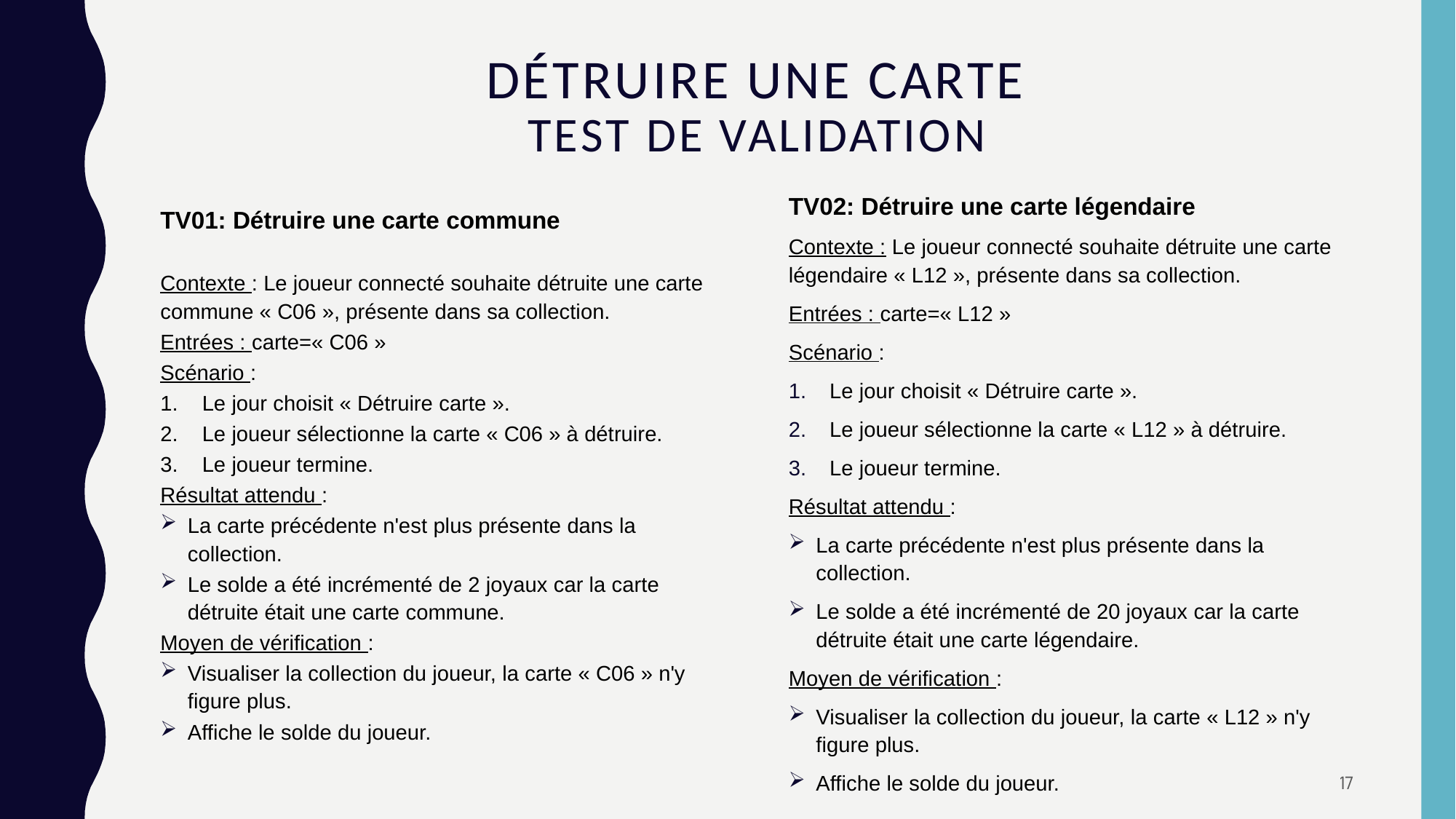

# Détruire une carte test de validation
TV02: Détruire une carte légendaire
Contexte : Le joueur connecté souhaite détruite une carte légendaire « L12 », présente dans sa collection.
Entrées : carte=« L12 »
Scénario :
Le jour choisit « Détruire carte ».
Le joueur sélectionne la carte « L12 » à détruire.
Le joueur termine.
Résultat attendu :
La carte précédente n'est plus présente dans la collection.
Le solde a été incrémenté de 20 joyaux car la carte détruite était une carte légendaire.
Moyen de vérification :
Visualiser la collection du joueur, la carte « L12 » n'y figure plus.
Affiche le solde du joueur.
TV01: Détruire une carte commune

Contexte : Le joueur connecté souhaite détruite une carte commune « C06 », présente dans sa collection.
Entrées : carte=« C06 »
Scénario :
1.    Le jour choisit « Détruire carte ».
2.    Le joueur sélectionne la carte « C06 » à détruire.
3.    Le joueur termine.
Résultat attendu :
La carte précédente n'est plus présente dans la collection.
Le solde a été incrémenté de 2 joyaux car la carte détruite était une carte commune.
Moyen de vérification :
Visualiser la collection du joueur, la carte « C06 » n'y figure plus.
Affiche le solde du joueur.

17